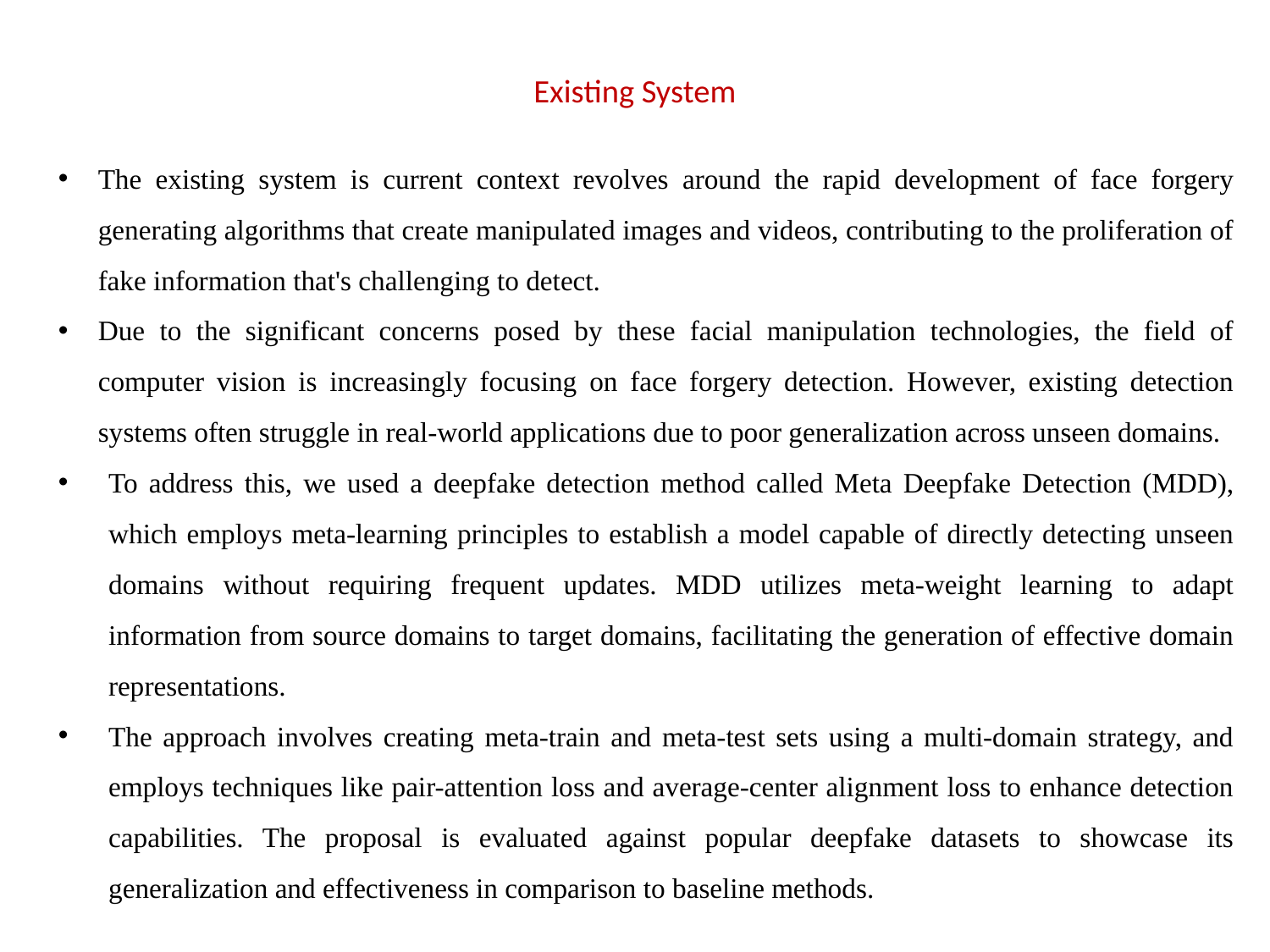

# Existing System
The existing system is current context revolves around the rapid development of face forgery generating algorithms that create manipulated images and videos, contributing to the proliferation of fake information that's challenging to detect.
Due to the significant concerns posed by these facial manipulation technologies, the field of computer vision is increasingly focusing on face forgery detection. However, existing detection systems often struggle in real-world applications due to poor generalization across unseen domains.
To address this, we used a deepfake detection method called Meta Deepfake Detection (MDD), which employs meta-learning principles to establish a model capable of directly detecting unseen domains without requiring frequent updates. MDD utilizes meta-weight learning to adapt information from source domains to target domains, facilitating the generation of effective domain representations.
The approach involves creating meta-train and meta-test sets using a multi-domain strategy, and employs techniques like pair-attention loss and average-center alignment loss to enhance detection capabilities. The proposal is evaluated against popular deepfake datasets to showcase its generalization and effectiveness in comparison to baseline methods.